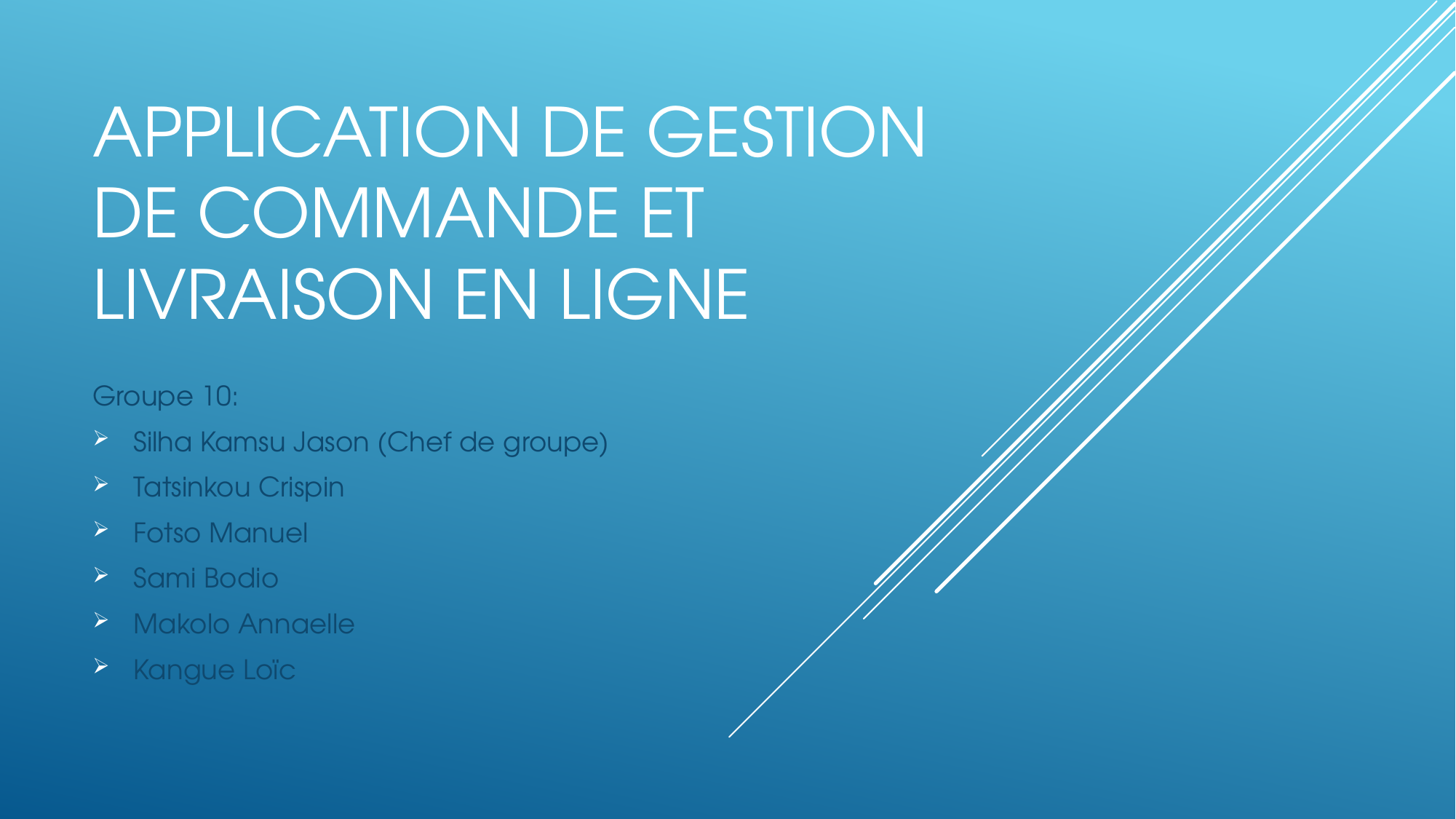

# Application de Gestion de commande et Livraison en ligne
Groupe 10:
Silha Kamsu Jason (Chef de groupe)
Tatsinkou Crispin
Fotso Manuel
Sami Bodio
Makolo Annaelle
Kangue Loïc